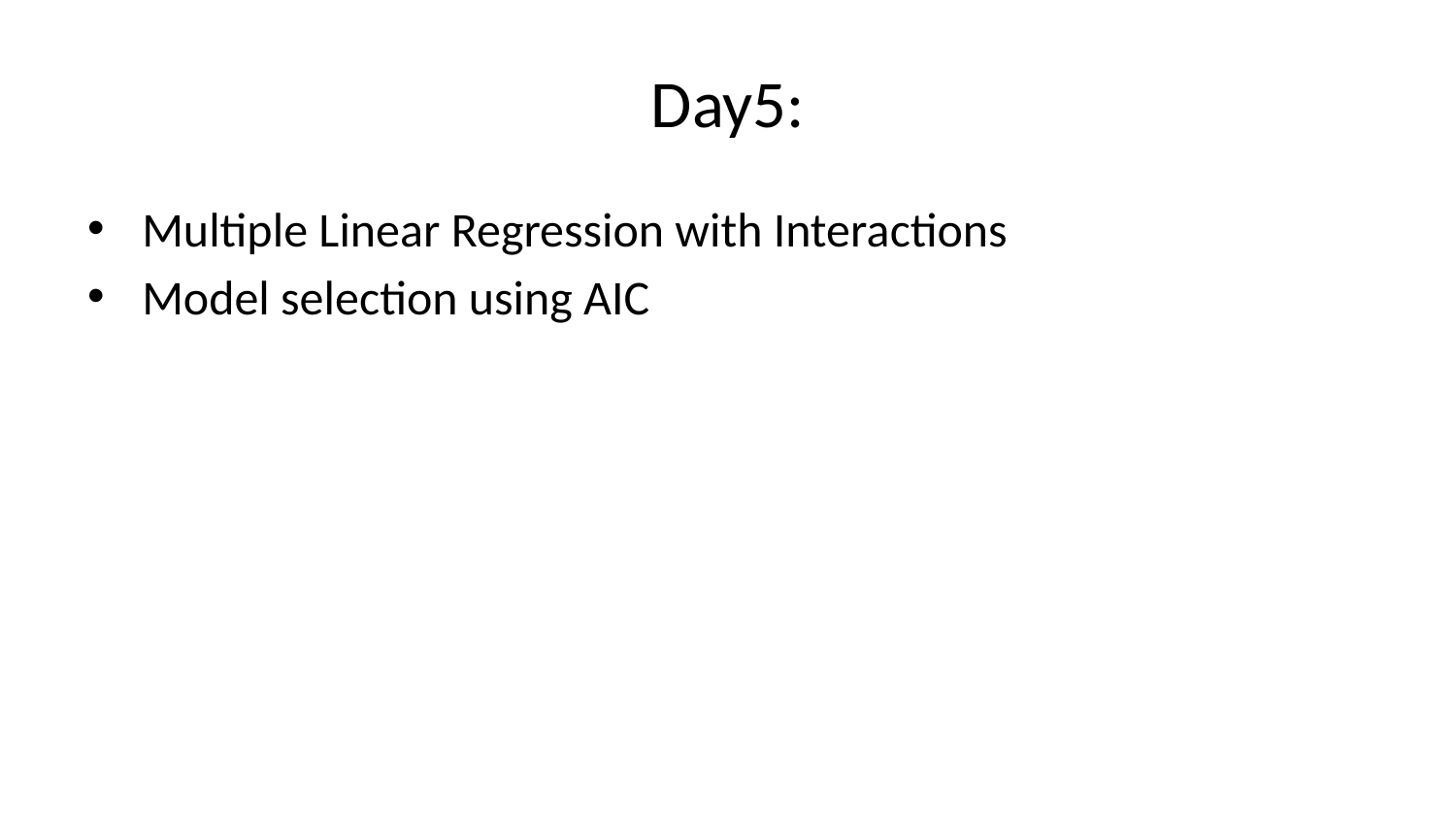

# Day5:
Multiple Linear Regression with Interactions
Model selection using AIC